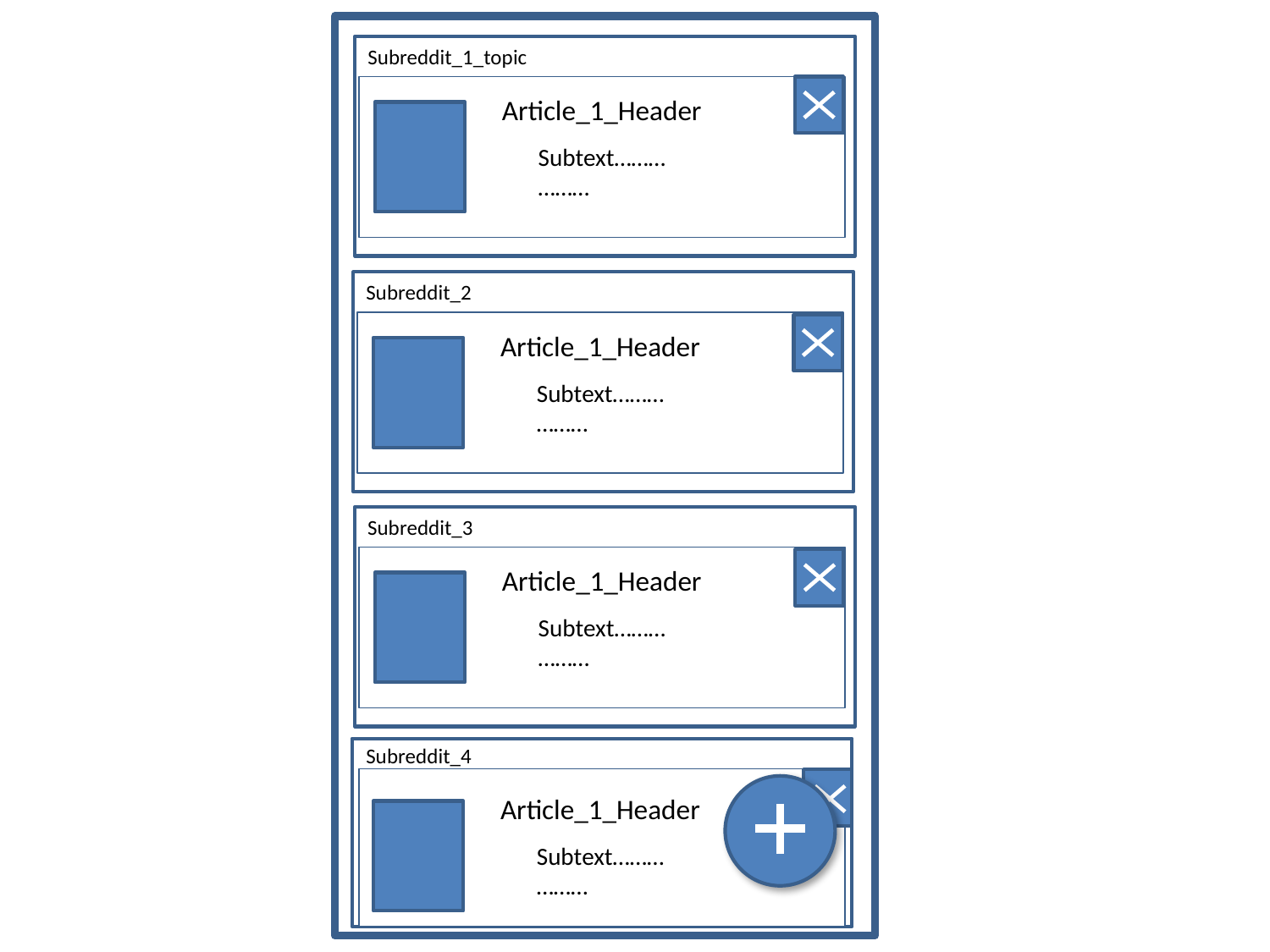

Subreddit_1_topic

Article_1_Header

Subtext………
………

Subreddit_2

Article_1_Header

Subtext………
………

Subreddit_3

Article_1_Header

Subtext………
………
Subreddit_4

Article_1_Header

Subtext………
………